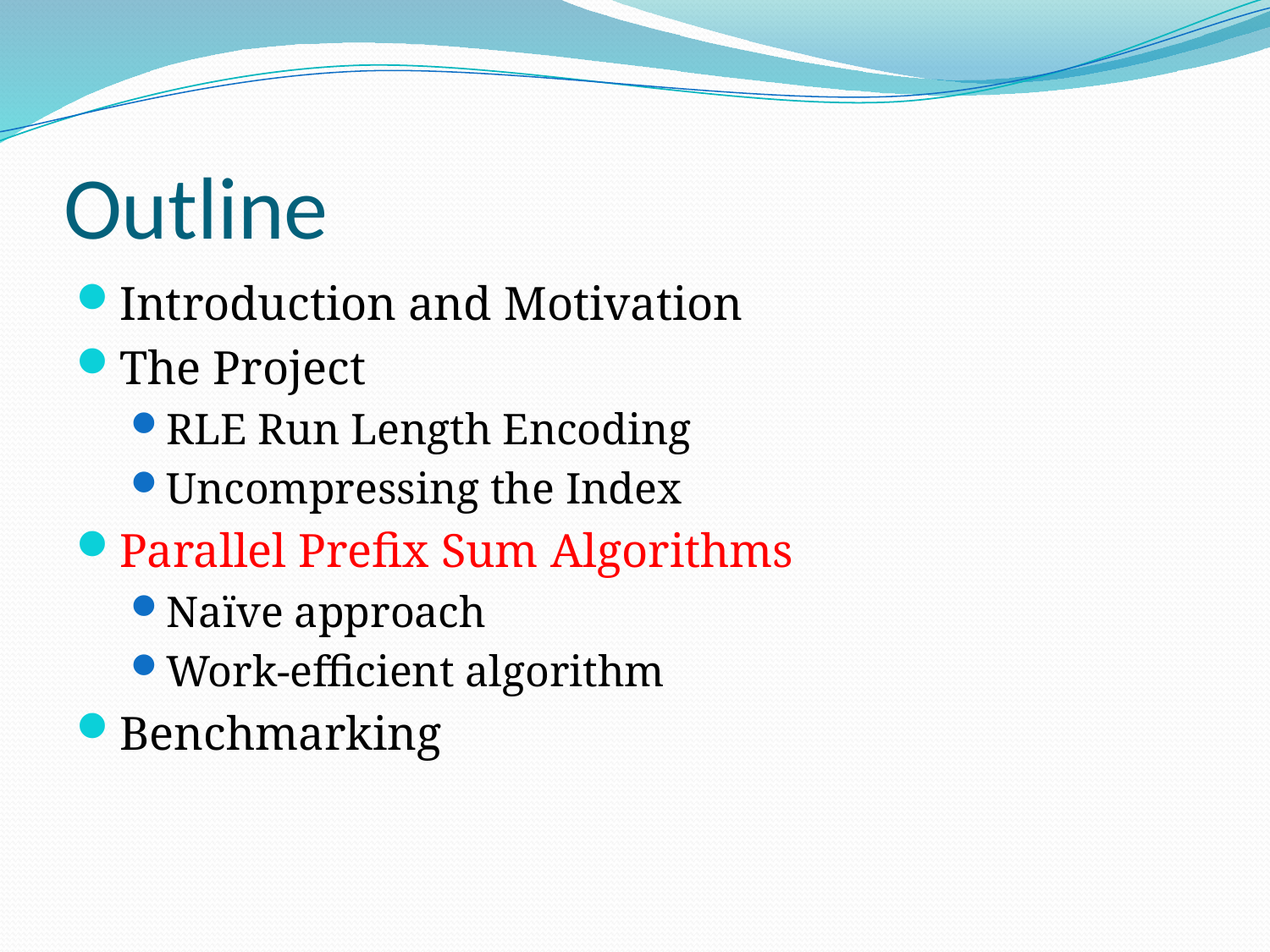

# Outline
Introduction and Motivation
The Project
RLE Run Length Encoding
Uncompressing the Index
Parallel Prefix Sum Algorithms
Naïve approach
Work-efficient algorithm
Benchmarking